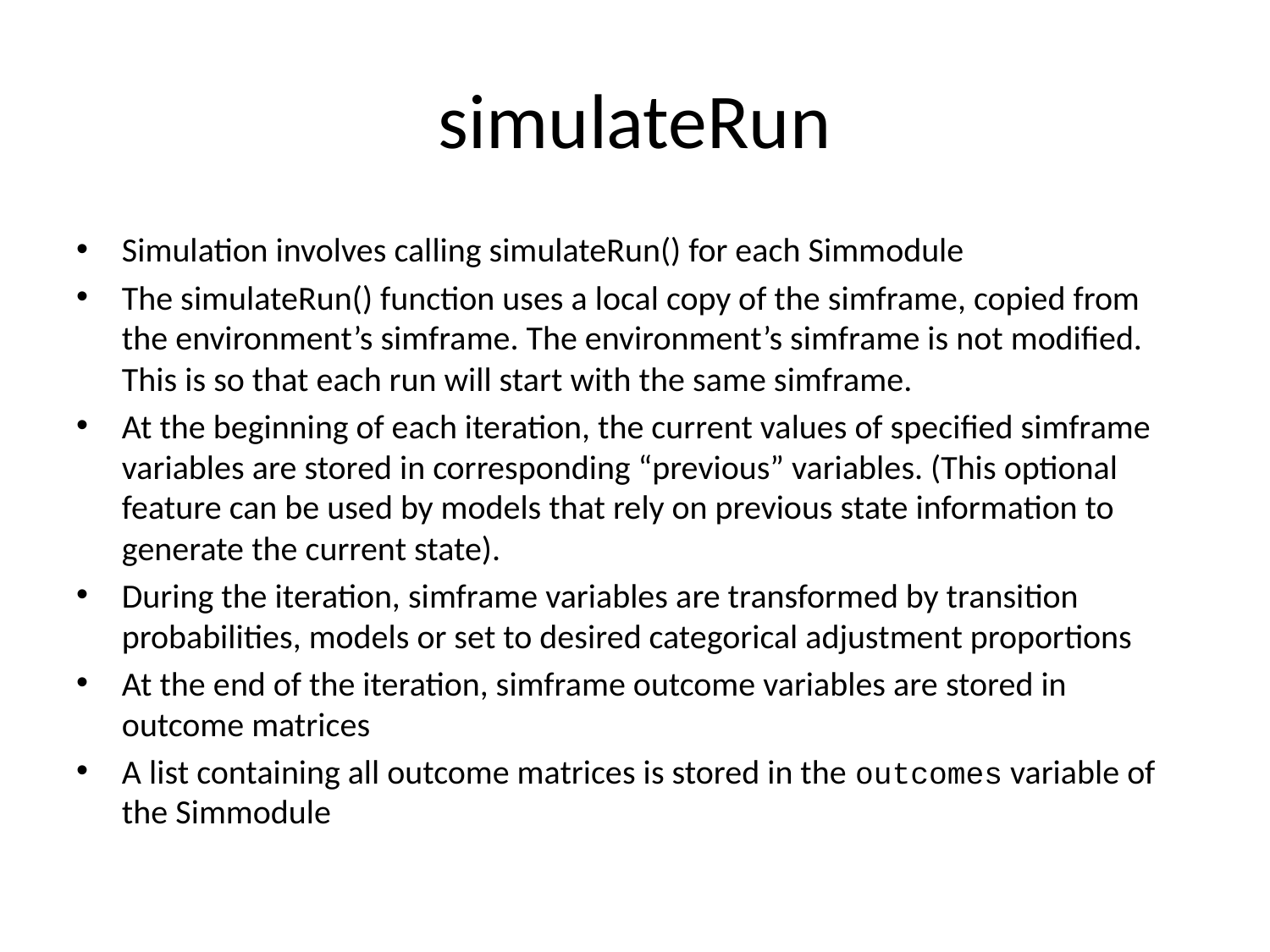

# simulateRun
Simulation involves calling simulateRun() for each Simmodule
The simulateRun() function uses a local copy of the simframe, copied from the environment’s simframe. The environment’s simframe is not modified. This is so that each run will start with the same simframe.
At the beginning of each iteration, the current values of specified simframe variables are stored in corresponding “previous” variables. (This optional feature can be used by models that rely on previous state information to generate the current state).
During the iteration, simframe variables are transformed by transition probabilities, models or set to desired categorical adjustment proportions
At the end of the iteration, simframe outcome variables are stored in outcome matrices
A list containing all outcome matrices is stored in the outcomes variable of the Simmodule